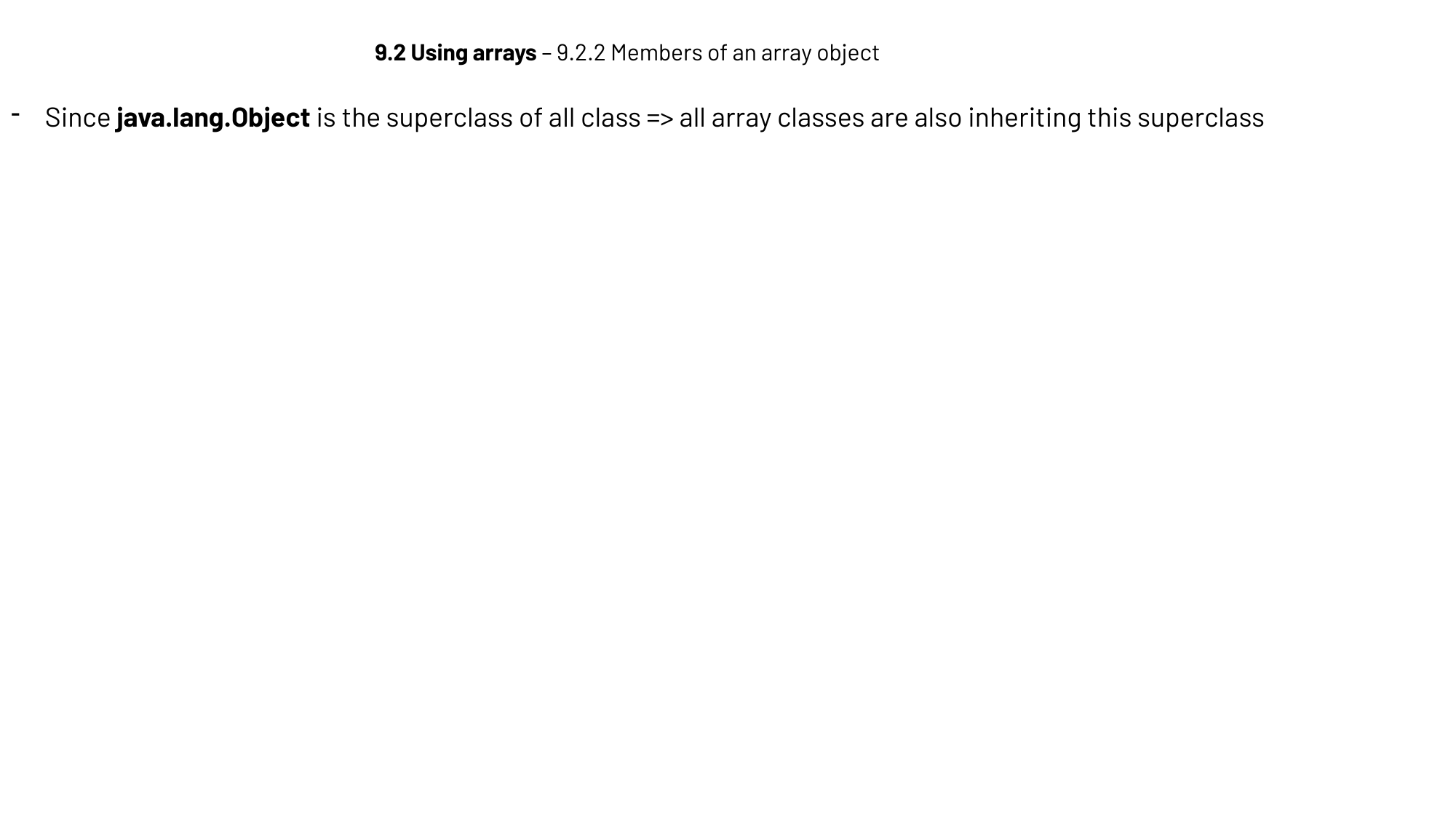

9.2 Using arrays – 9.2.2 Members of an array object
Since java.lang.Object is the superclass of all class => all array classes are also inheriting this superclass